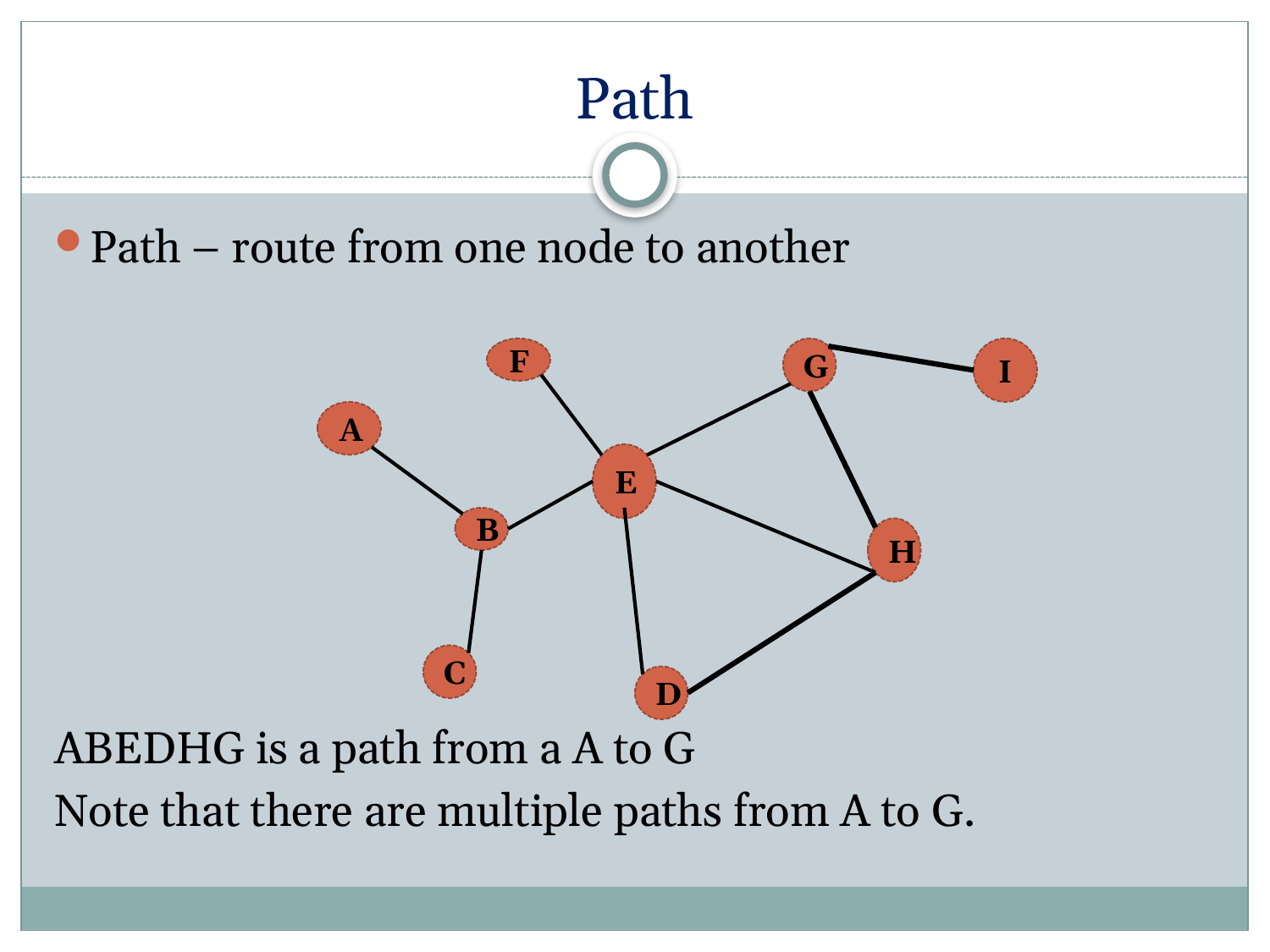

# Path
Path – route from one node to another

ABEDHG is a path from a A to G
Note that there are multiple paths from A to G.

F
G
I
A
E
B
H
C
D